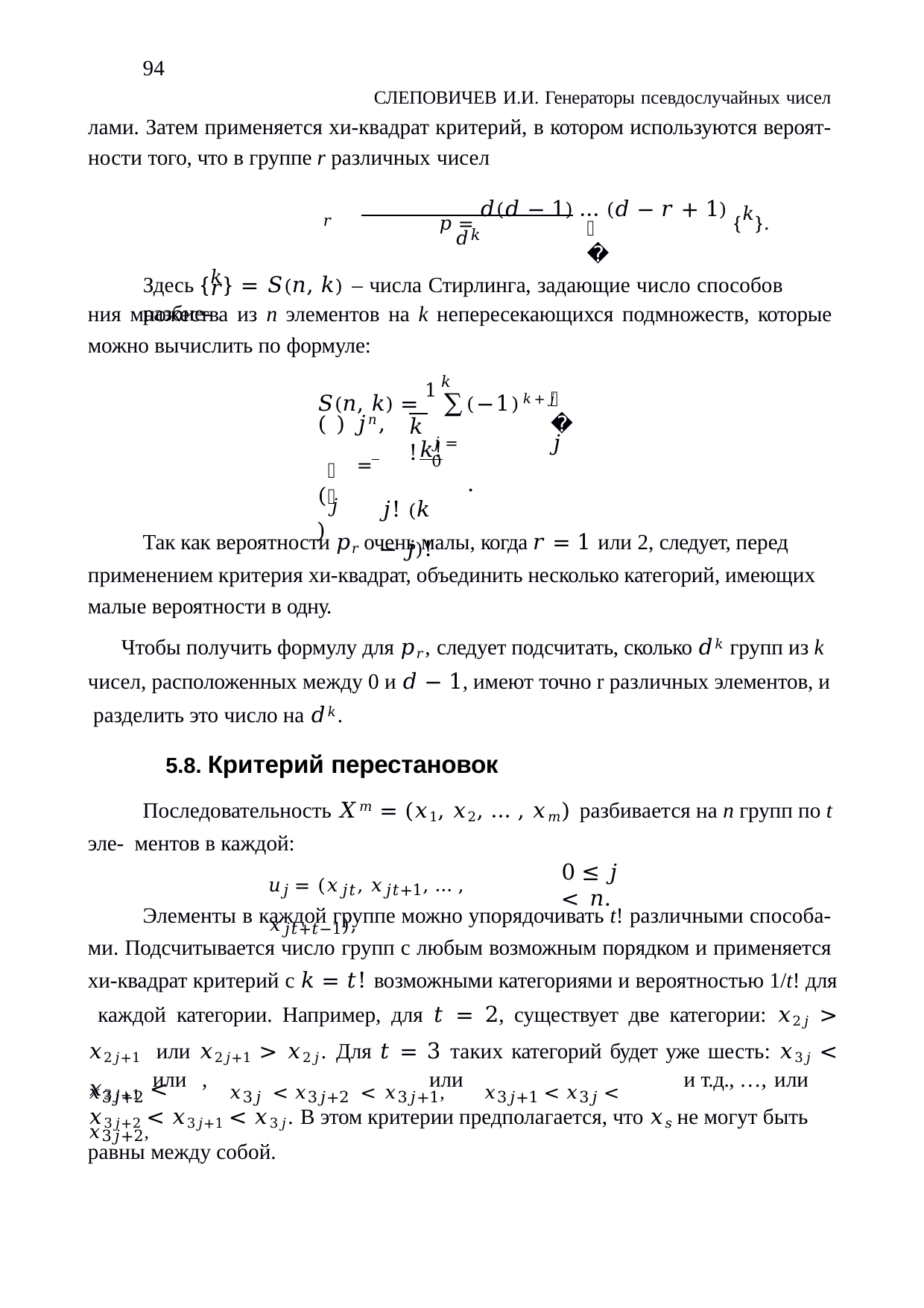

94
СЛЕПОВИЧЕВ И.И. Генераторы псевдослучайных чисел  лами. Затем применяется хи-квадрат критерий, в котором используются вероят-  ности того, что в группе r различных чисел
𝑝 = 𝑑(𝑑 − 1) … (𝑑 − 𝑟 + 1) {𝑘}.
𝑑𝑘
𝑟
𝑟

Здесь {𝑘} = 𝑆(𝑛, 𝑘) – числа Стирлинга, задающие число способов разбие-
𝑟
ния множества из n элементов на k непересекающихся подмножеств, которые
можно вычислить по формуле:
𝑘
𝑘
𝑆(𝑛, 𝑘) = 1 ∑(−1)𝑘+𝑗 ( ) 𝑗𝑛,
𝑗
𝑘!

𝑗=0
= 	𝑘!
.
𝑘
(𝑗 )
𝑗! (𝑘 − 𝑗)!
Так как вероятности 𝑝𝑟 очень малы, когда 𝑟 = 1 или 2, следует, перед  применением критерия хи-квадрат, объединить несколько категорий, имеющих  малые вероятности в одну.
Чтобы получить формулу для 𝑝𝑟, следует подсчитать, сколько 𝑑𝑘 групп из k  чисел, расположенных между 0 и 𝑑 − 1, имеют точно r различных элементов, и  разделить это число на 𝑑𝑘.
5.8. Критерий перестановок
Последовательность 𝑋𝑚 = (𝑥1, 𝑥2, … , 𝑥𝑚) разбивается на n групп по t эле-  ментов в каждой:
0 ≤ 𝑗 < 𝑛.
𝑢𝑗 = (𝑥𝑗𝑡, 𝑥𝑗𝑡+1, … , 𝑥𝑗𝑡+𝑡−1),
Элементы в каждой группе можно упорядочивать t! различными способа-  ми. Подсчитывается число групп с любым возможным порядком и применяется  хи-квадрат критерий с 𝑘 = 𝑡! возможными категориями и вероятностью 1/t! для  каждой категории. Например, для 𝑡 = 2, существует две категории: 𝑥2𝑗 > 𝑥2𝑗+1  или 𝑥2𝑗+1 > 𝑥2𝑗. Для 𝑡 = 3 таких категорий будет уже шесть: 𝑥3𝑗 < 𝑥3𝑗+1 <
или  ,	или	и т.д., …, или
𝑥3𝑗+2	𝑥3𝑗  < 𝑥3𝑗+2  < 𝑥3𝑗+1,	𝑥3𝑗+1 < 𝑥3𝑗 < 𝑥3𝑗+2,
𝑥3𝑗+2 < 𝑥3𝑗+1 < 𝑥3𝑗. В этом критерии предполагается, что 𝑥𝑠 не могут быть  равны между собой.